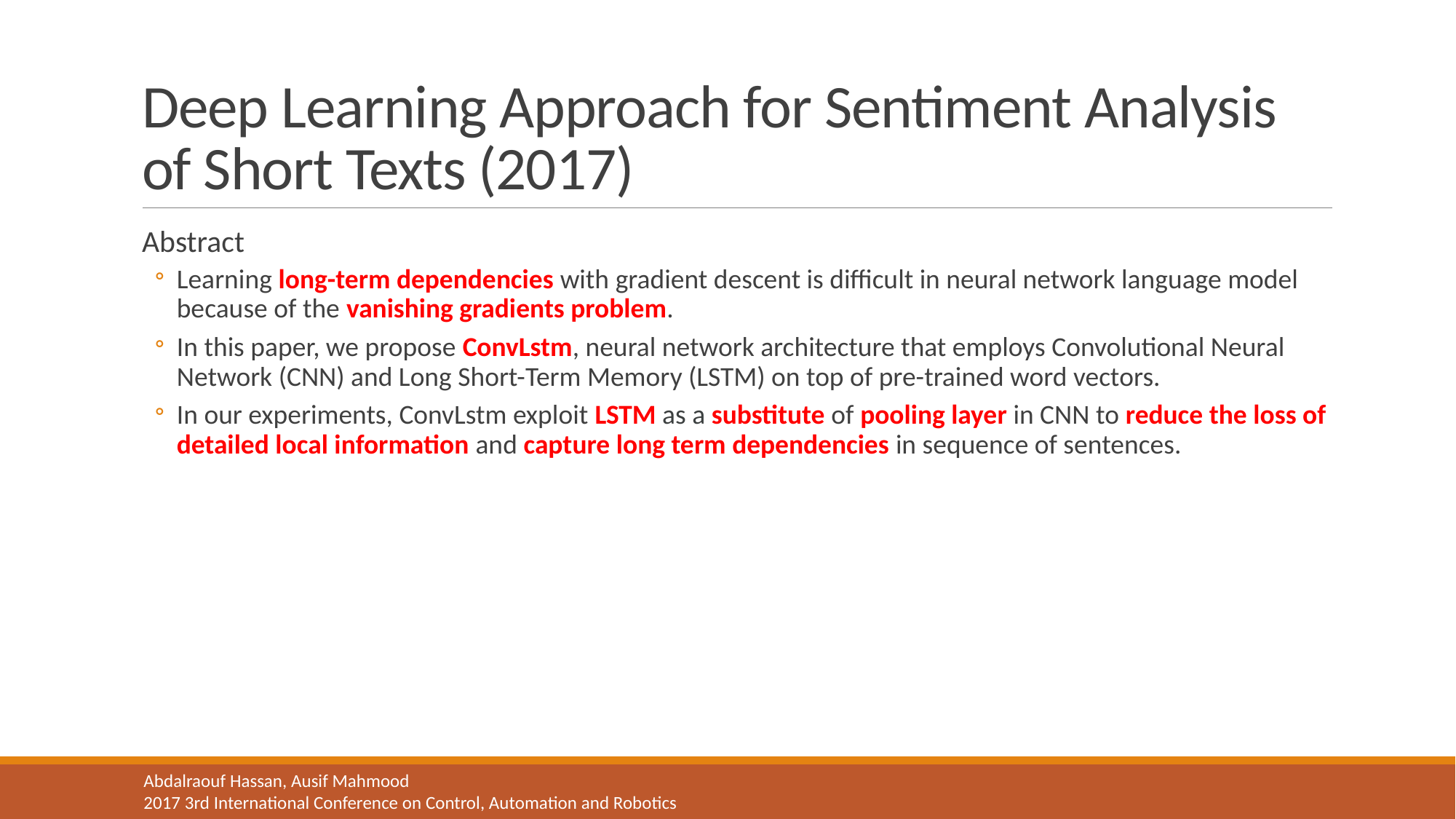

# Deep Learning Approach for Sentiment Analysis of Short Texts (2017)
Abstract
Learning long-term dependencies with gradient descent is difficult in neural network language model because of the vanishing gradients problem.
In this paper, we propose ConvLstm, neural network architecture that employs Convolutional Neural Network (CNN) and Long Short-Term Memory (LSTM) on top of pre-trained word vectors.
In our experiments, ConvLstm exploit LSTM as a substitute of pooling layer in CNN to reduce the loss of detailed local information and capture long term dependencies in sequence of sentences.
Abdalraouf Hassan, Ausif Mahmood
2017 3rd International Conference on Control, Automation and Robotics